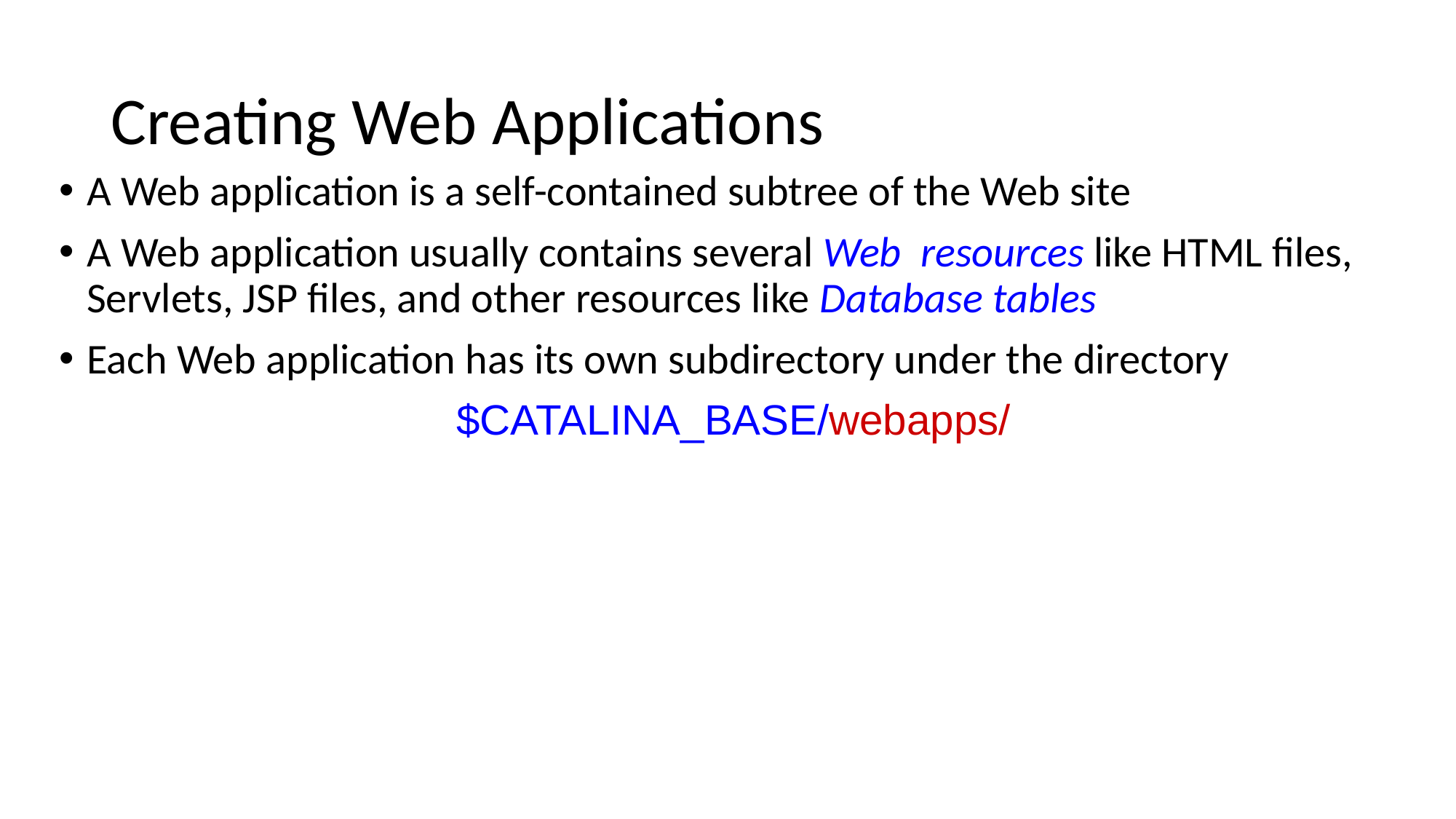

# Creating Web Applications
A Web application is a self-contained subtree of the Web site
A Web application usually contains several Web  resources like HTML files, Servlets, JSP files, and other resources like Database tables
Each Web application has its own subdirectory under the directory
$CATALINA_BASE/webapps/